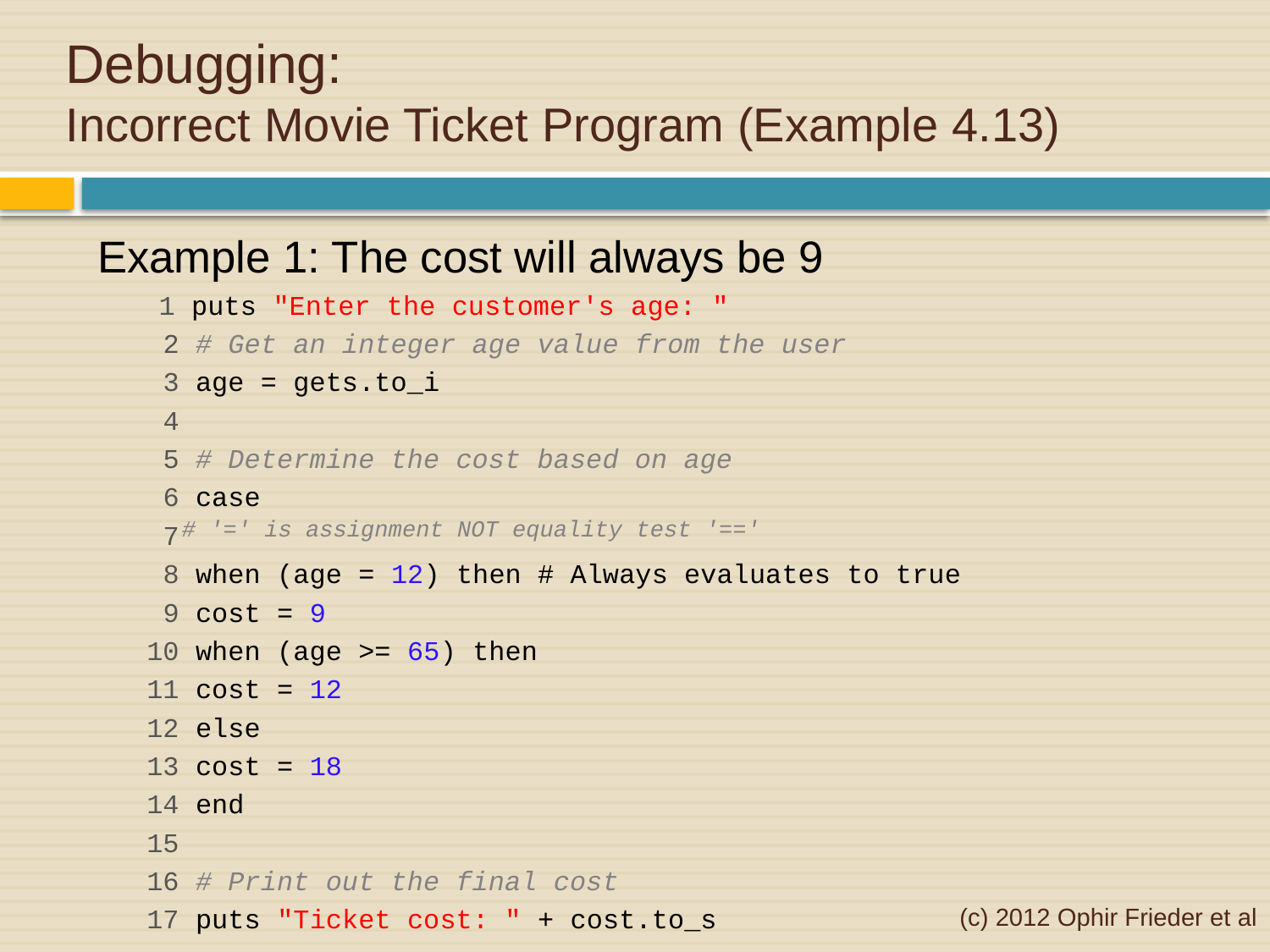

# Debugging: Incorrect Movie Ticket Program (Example 4.13)
Example 1: The cost will always be 9
	 1 puts "Enter the customer's age: "
    2 # Get an integer age value from the user
    3 age = gets.to_i
    4
    5 # Determine the cost based on age
    6 case
    7
    8 when (age = 12) then # Always evaluates to true
    9 cost = 9
   10 when (age >= 65) then
   11 cost = 12
   12 else
   13 cost = 18
   14 end
   15
   16 # Print out the final cost
   17 puts "Ticket cost: " + cost.to_s

# '=' is assignment NOT equality test '=='
(c) 2012 Ophir Frieder et al